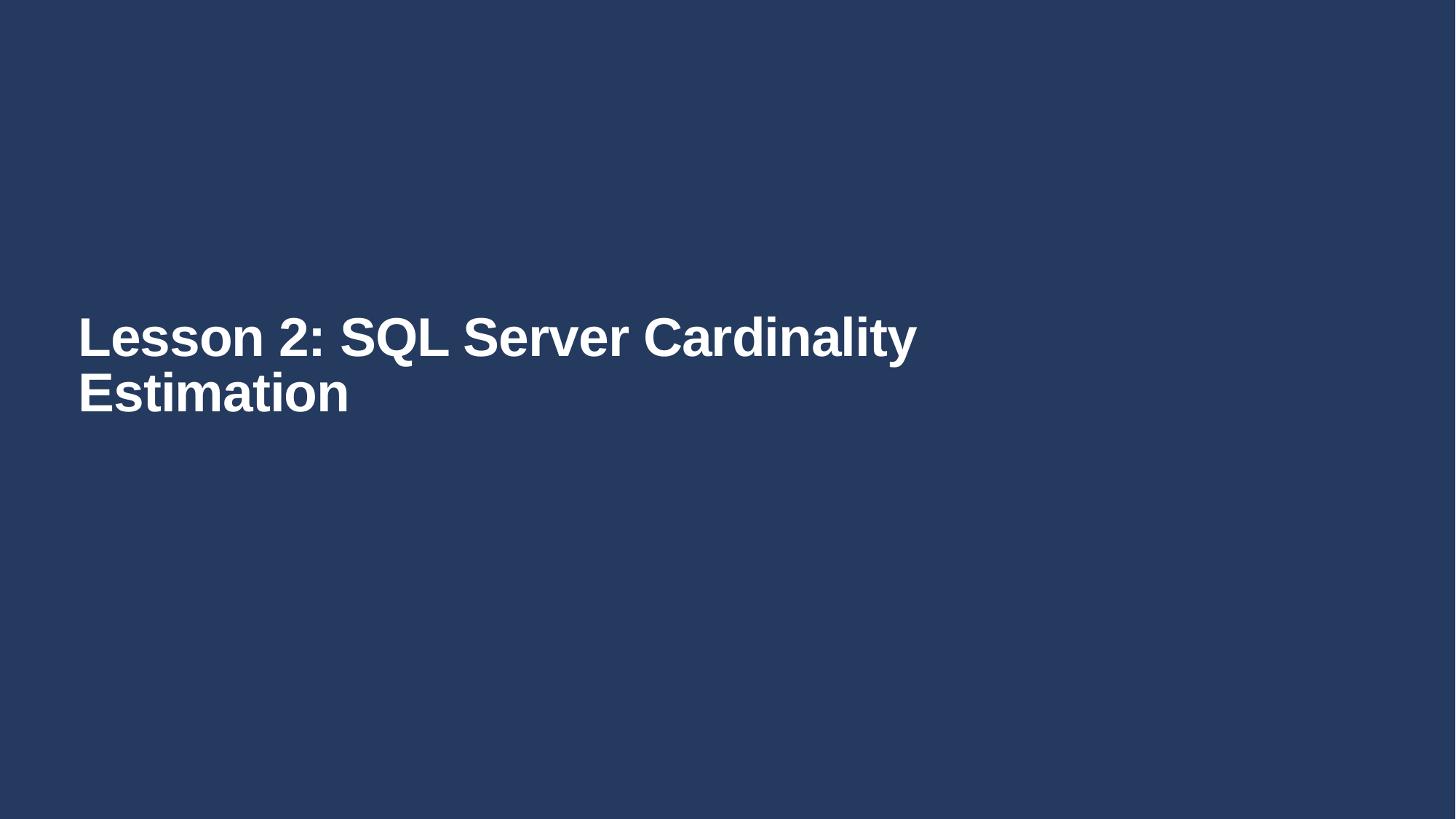

# Lesson 2: SQL Server Cardinality Estimation